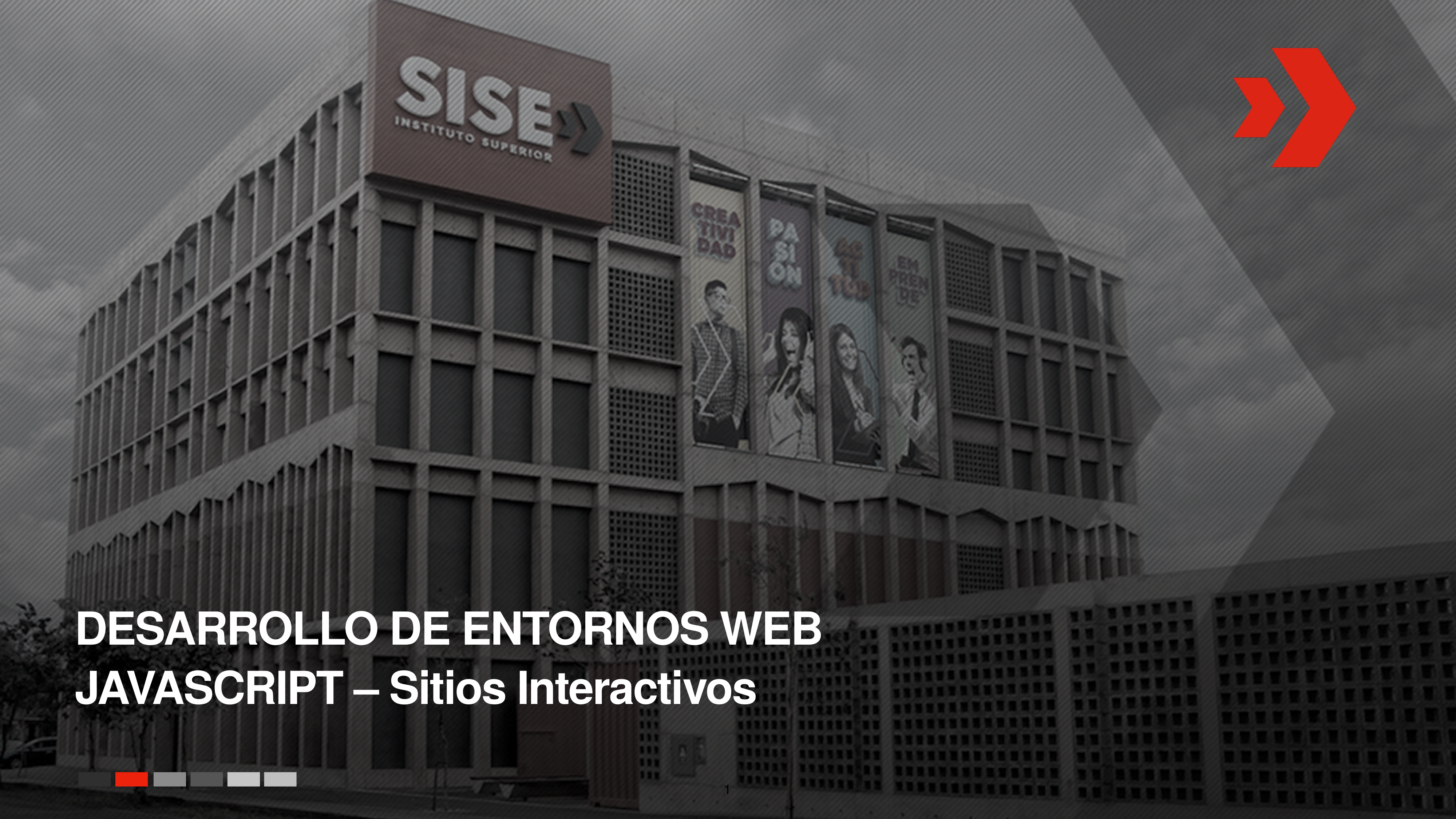

# DESARROLLO DE ENTORNOS WEB
JAVASCRIPT – Sitios Interactivos
1